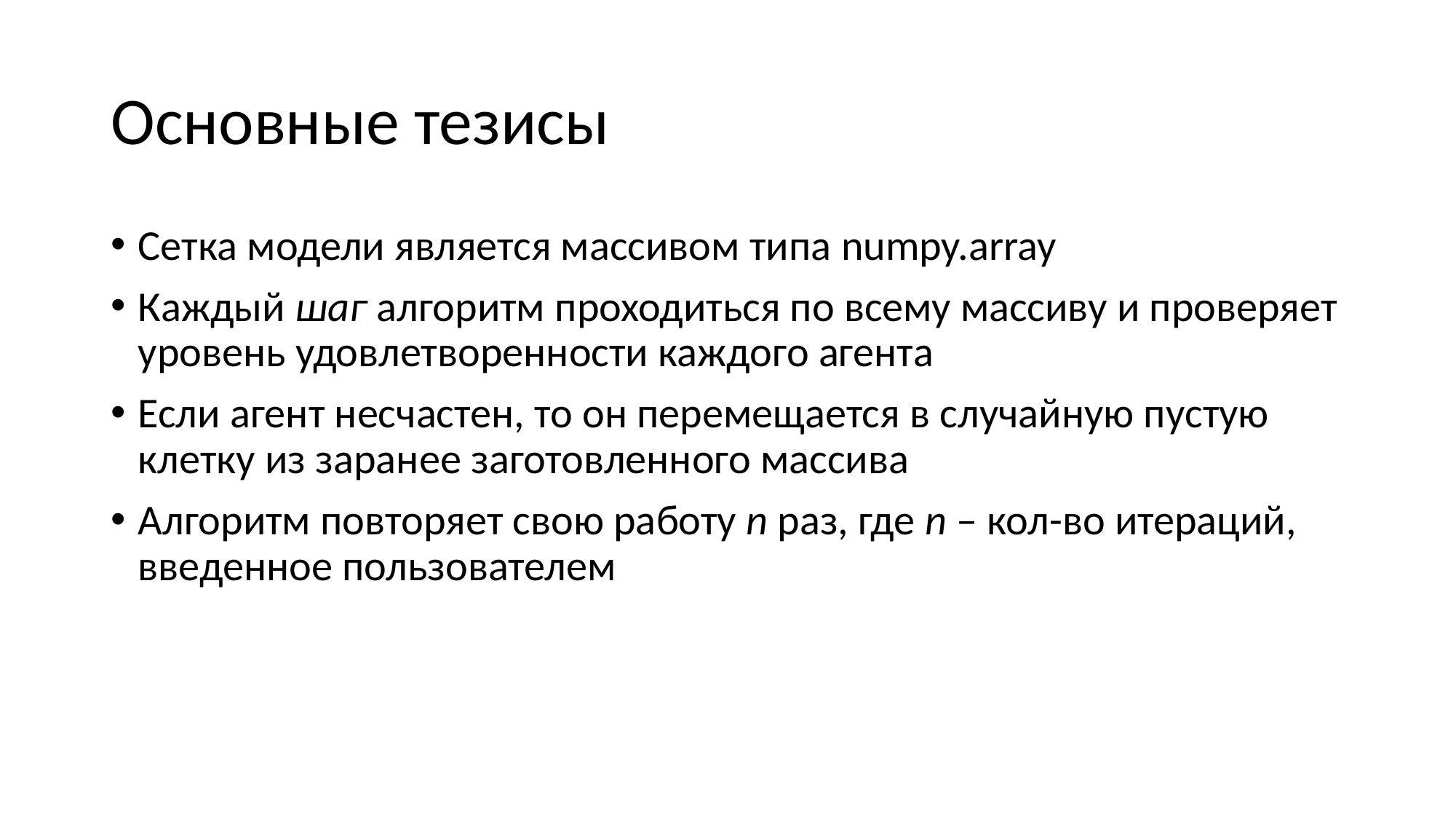

# Основные тезисы
Сетка модели является массивом типа numpy.array
Каждый шаг алгоритм проходиться по всему массиву и проверяет уровень удовлетворенности каждого агента
Если агент несчастен, то он перемещается в случайную пустую клетку из заранее заготовленного массива
Алгоритм повторяет свою работу n раз, где n – кол-во итераций, введенное пользователем